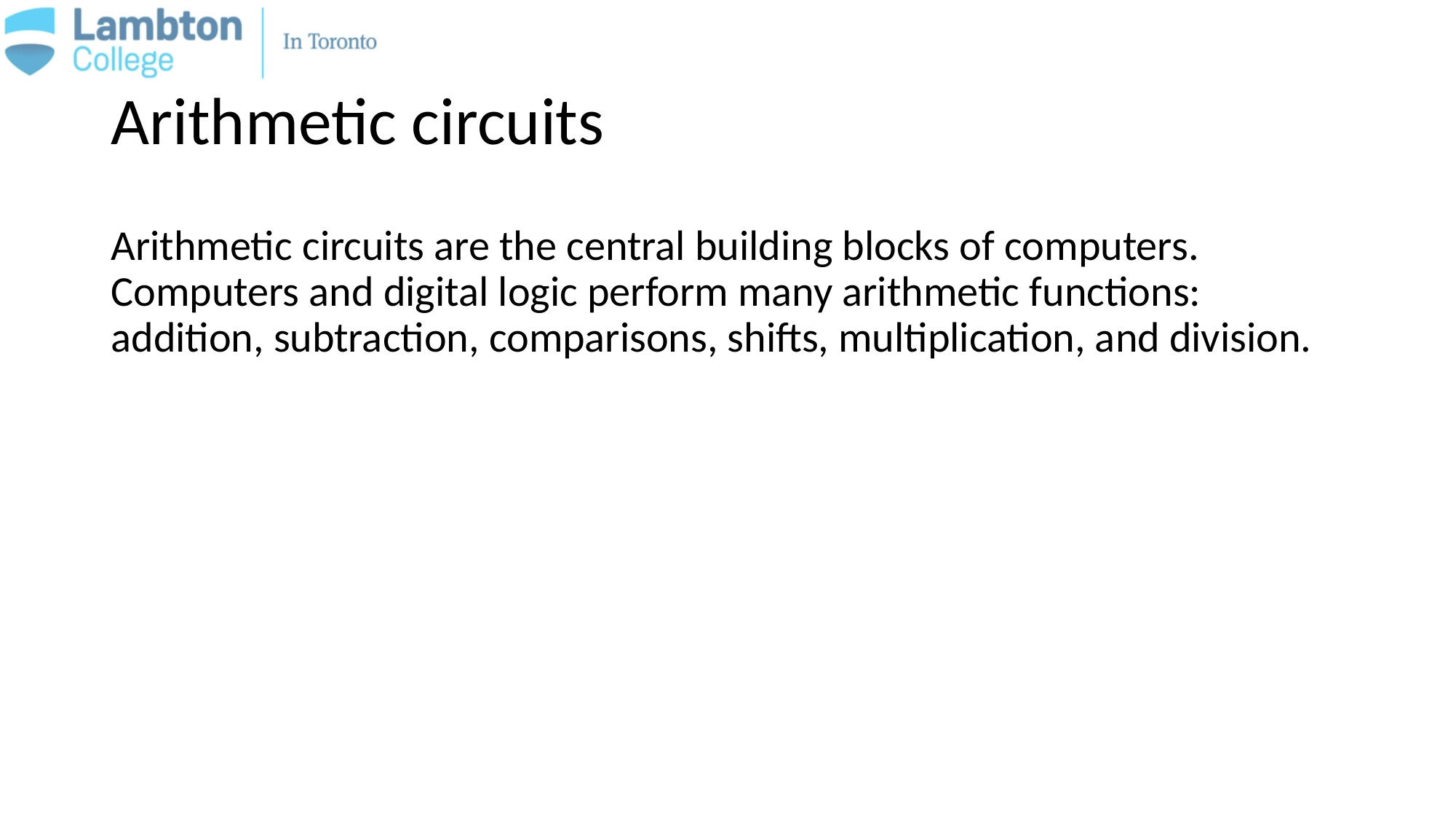

# Arithmetic circuits
Arithmetic circuits are the central building blocks of computers. Computers and digital logic perform many arithmetic functions: addition, subtraction, comparisons, shifts, multiplication, and division.